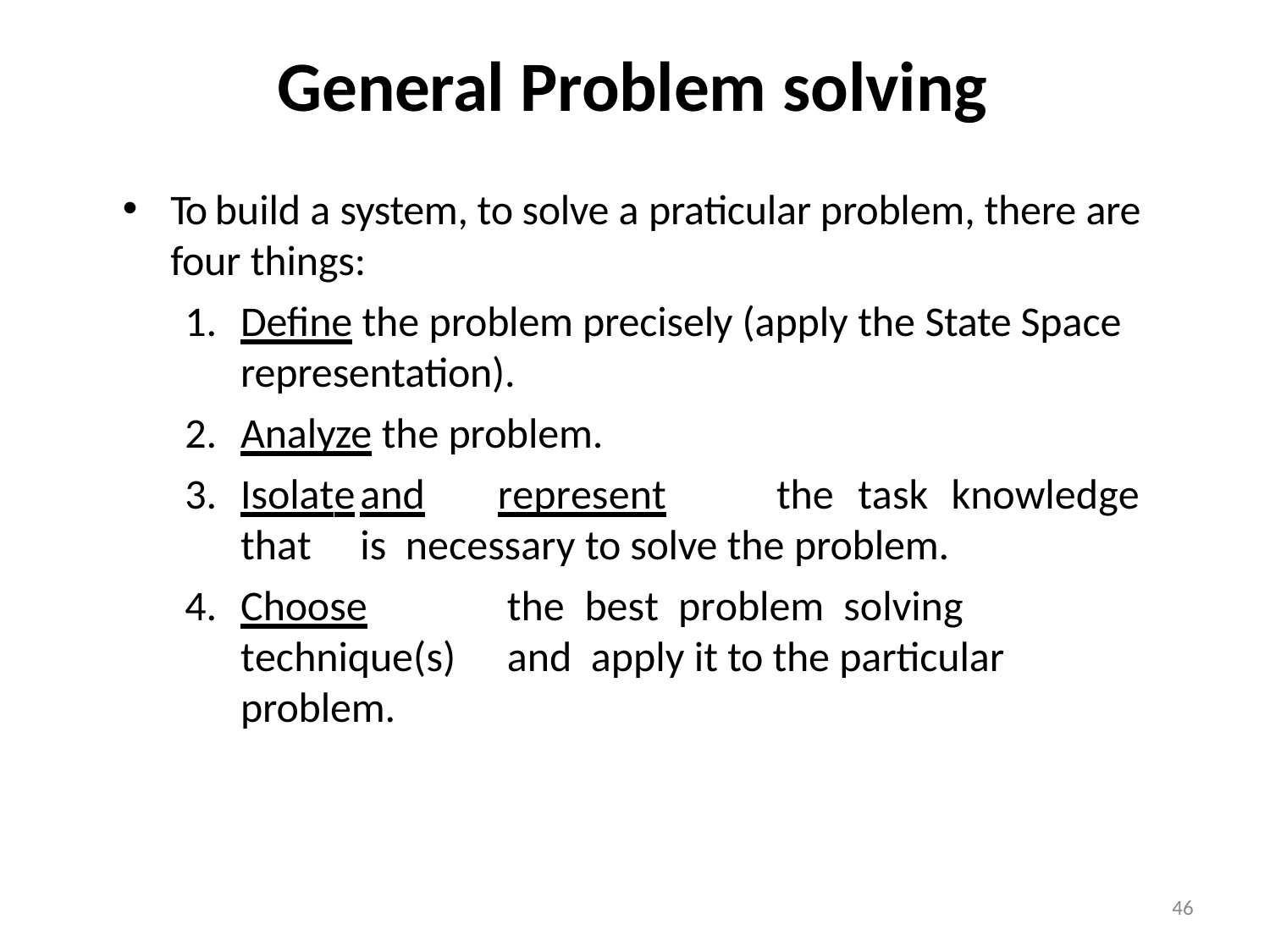

# General Problem solving
To build a system, to solve a praticular problem, there are  four things:
Define the problem precisely (apply the State Space  representation).
Analyze the problem.
Isolate	and	represent	the	task	knowledge	that	is  necessary to solve the problem.
Choose	the	best	problem	solving	technique(s)	and  apply it to the particular problem.
46